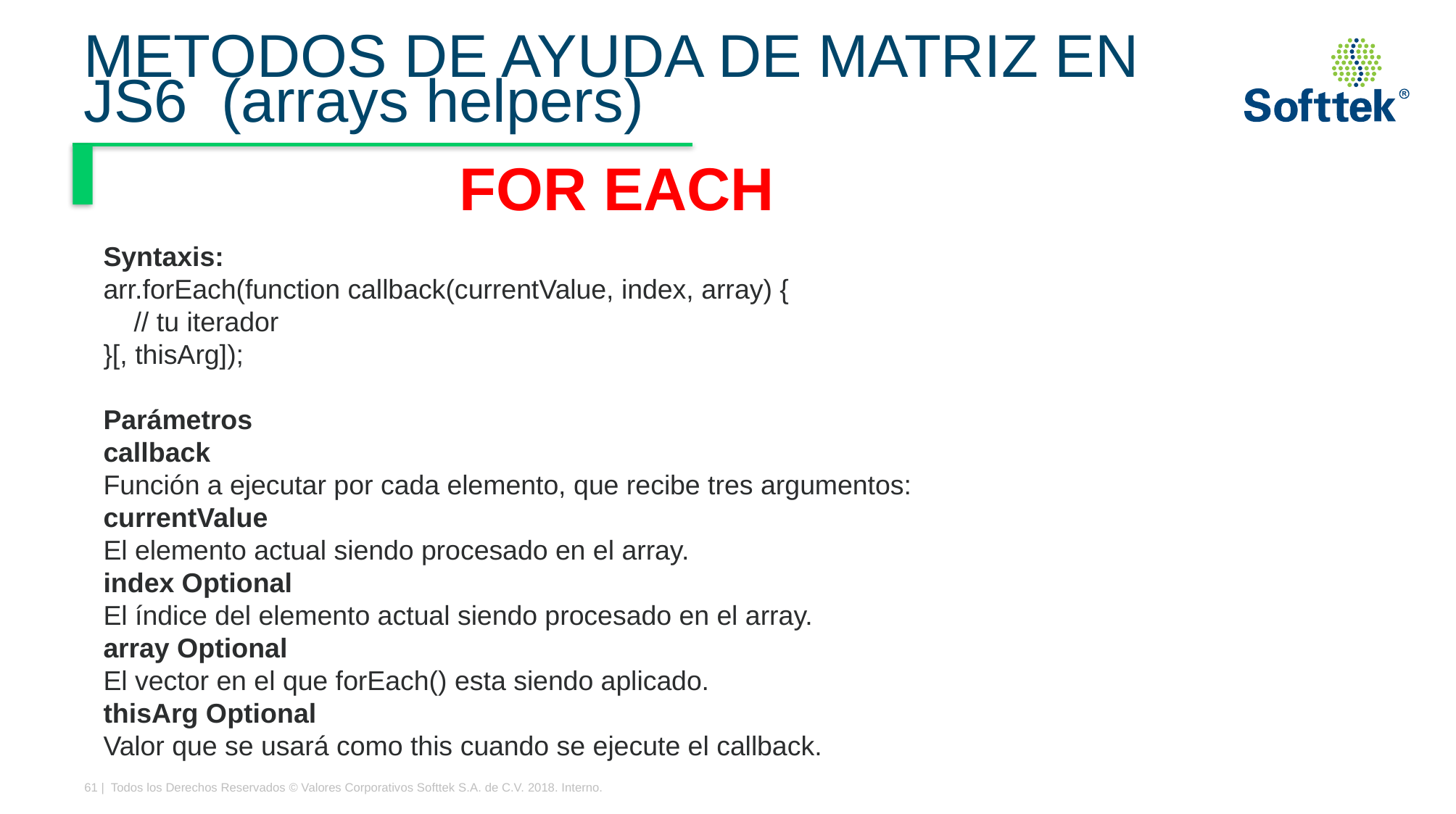

# METODOS DE AYUDA DE MATRIZ EN JS6  (arrays helpers)

FOR EACH
Syntaxis:
arr.forEach(function callback(currentValue, index, array) {
    // tu iterador
}[, thisArg]);

Parámetros
callback
Función a ejecutar por cada elemento, que recibe tres argumentos:
currentValue
El elemento actual siendo procesado en el array.
index Optional
El índice del elemento actual siendo procesado en el array.
array Optional
El vector en el que forEach() esta siendo aplicado.
thisArg Optional
Valor que se usará como this cuando se ejecute el callback.